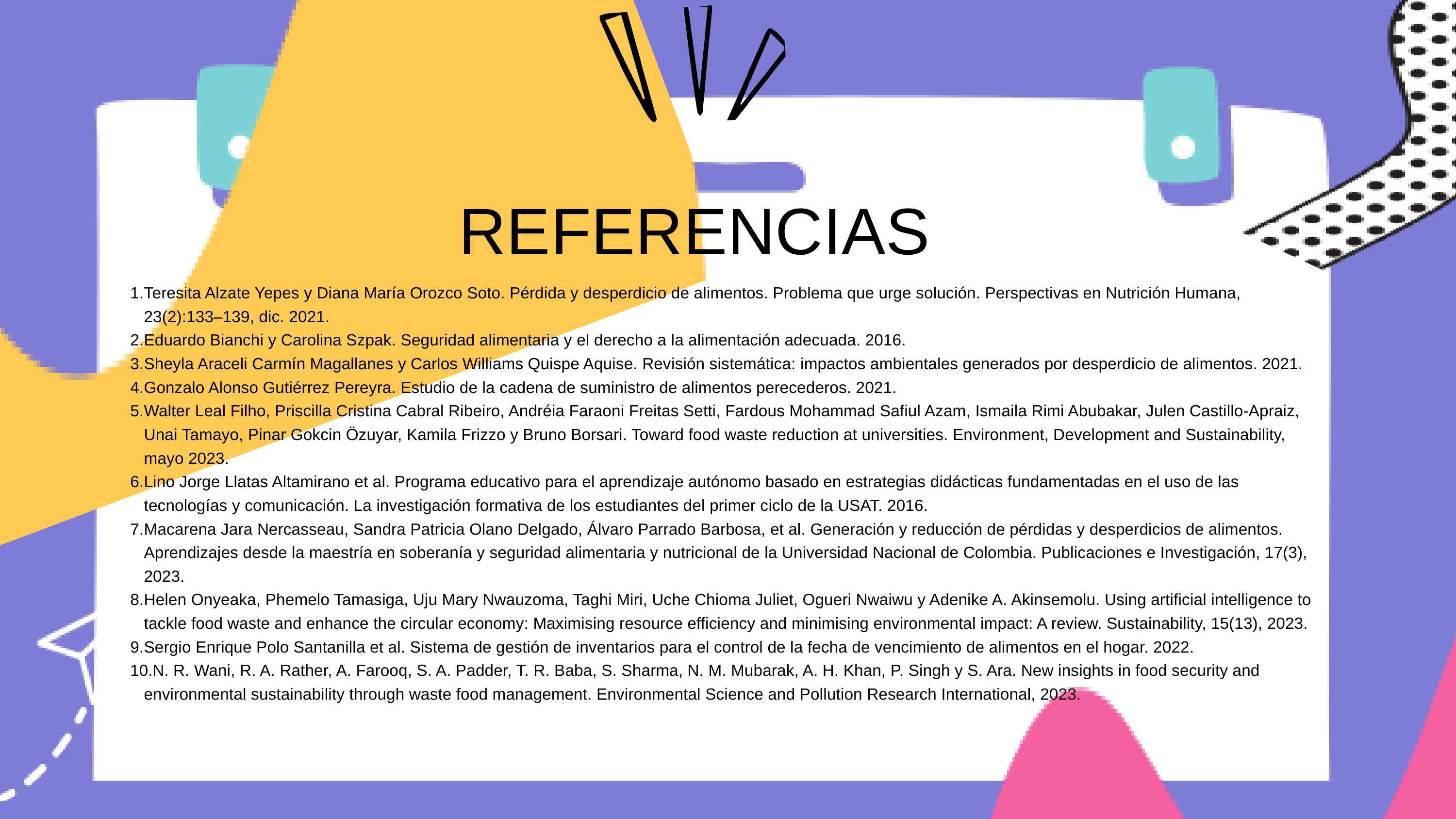

REFERENCIAS
Teresita Alzate Yepes y Diana María Orozco Soto. Pérdida y desperdicio de alimentos. Problema que urge solución. Perspectivas en Nutrición Humana, 23(2):133–139, dic. 2021.
Eduardo Bianchi y Carolina Szpak. Seguridad alimentaria y el derecho a la alimentación adecuada. 2016.
Sheyla Araceli Carmín Magallanes y Carlos Williams Quispe Aquise. Revisión sistemática: impactos ambientales generados por desperdicio de alimentos. 2021.
Gonzalo Alonso Gutiérrez Pereyra. Estudio de la cadena de suministro de alimentos perecederos. 2021.
Walter Leal Filho, Priscilla Cristina Cabral Ribeiro, Andréia Faraoni Freitas Setti, Fardous Mohammad Safiul Azam, Ismaila Rimi Abubakar, Julen Castillo-Apraiz, Unai Tamayo, Pinar Gokcin Özuyar, Kamila Frizzo y Bruno Borsari. Toward food waste reduction at universities. Environment, Development and Sustainability, mayo 2023.
Lino Jorge Llatas Altamirano et al. Programa educativo para el aprendizaje autónomo basado en estrategias didácticas fundamentadas en el uso de las tecnologías y comunicación. La investigación formativa de los estudiantes del primer ciclo de la USAT. 2016.
Macarena Jara Nercasseau, Sandra Patricia Olano Delgado, Álvaro Parrado Barbosa, et al. Generación y reducción de pérdidas y desperdicios de alimentos. Aprendizajes desde la maestría en soberanía y seguridad alimentaria y nutricional de la Universidad Nacional de Colombia. Publicaciones e Investigación, 17(3), 2023.
Helen Onyeaka, Phemelo Tamasiga, Uju Mary Nwauzoma, Taghi Miri, Uche Chioma Juliet, Ogueri Nwaiwu y Adenike A. Akinsemolu. Using artificial intelligence to tackle food waste and enhance the circular economy: Maximising resource efficiency and minimising environmental impact: A review. Sustainability, 15(13), 2023.
Sergio Enrique Polo Santanilla et al. Sistema de gestión de inventarios para el control de la fecha de vencimiento de alimentos en el hogar. 2022.
N. R. Wani, R. A. Rather, A. Farooq, S. A. Padder, T. R. Baba, S. Sharma, N. M. Mubarak, A. H. Khan, P. Singh y S. Ara. New insights in food security and environmental sustainability through waste food management. Environmental Science and Pollution Research International, 2023.